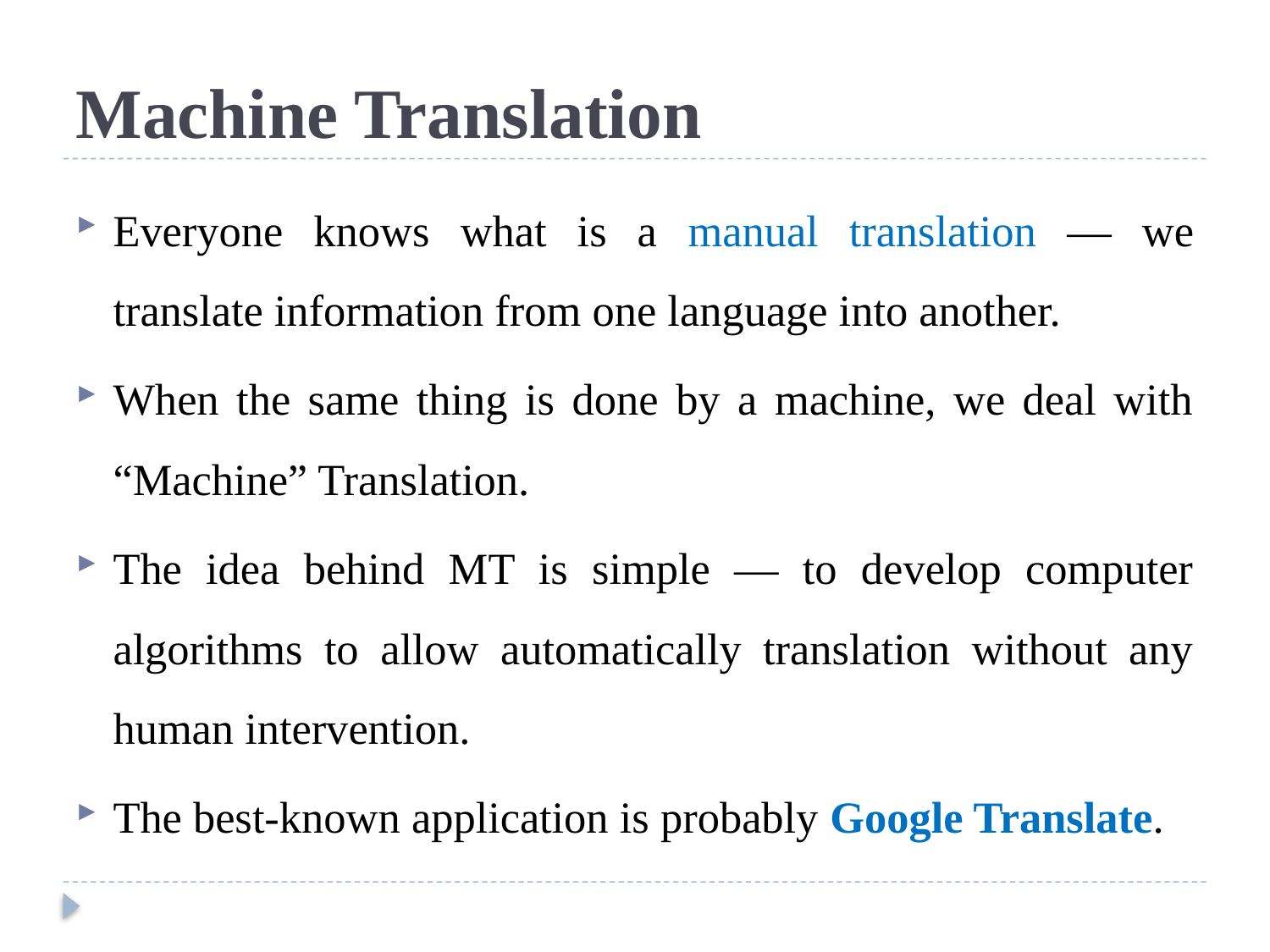

# Machine Translation
Everyone knows what is a manual translation — we translate information from one language into another.
When the same thing is done by a machine, we deal with “Machine” Translation.
The idea behind MT is simple — to develop computer algorithms to allow automatically translation without any human intervention.
The best-known application is probably Google Translate.